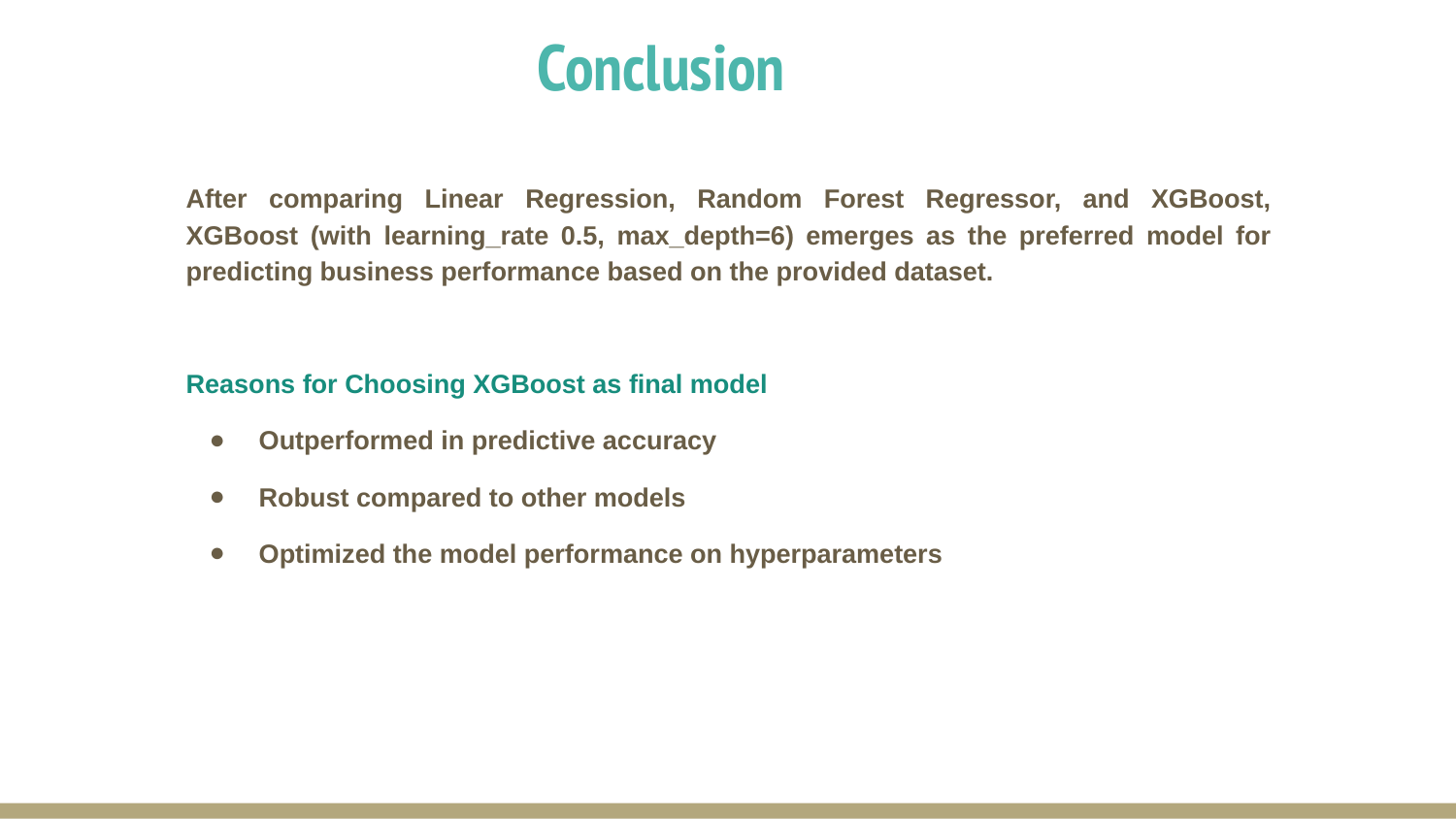

# Conclusion
After comparing Linear Regression, Random Forest Regressor, and XGBoost, XGBoost (with learning_rate 0.5, max_depth=6) emerges as the preferred model for predicting business performance based on the provided dataset.

Reasons for Choosing XGBoost as final model
Outperformed in predictive accuracy
Robust compared to other models
Optimized the model performance on hyperparameters